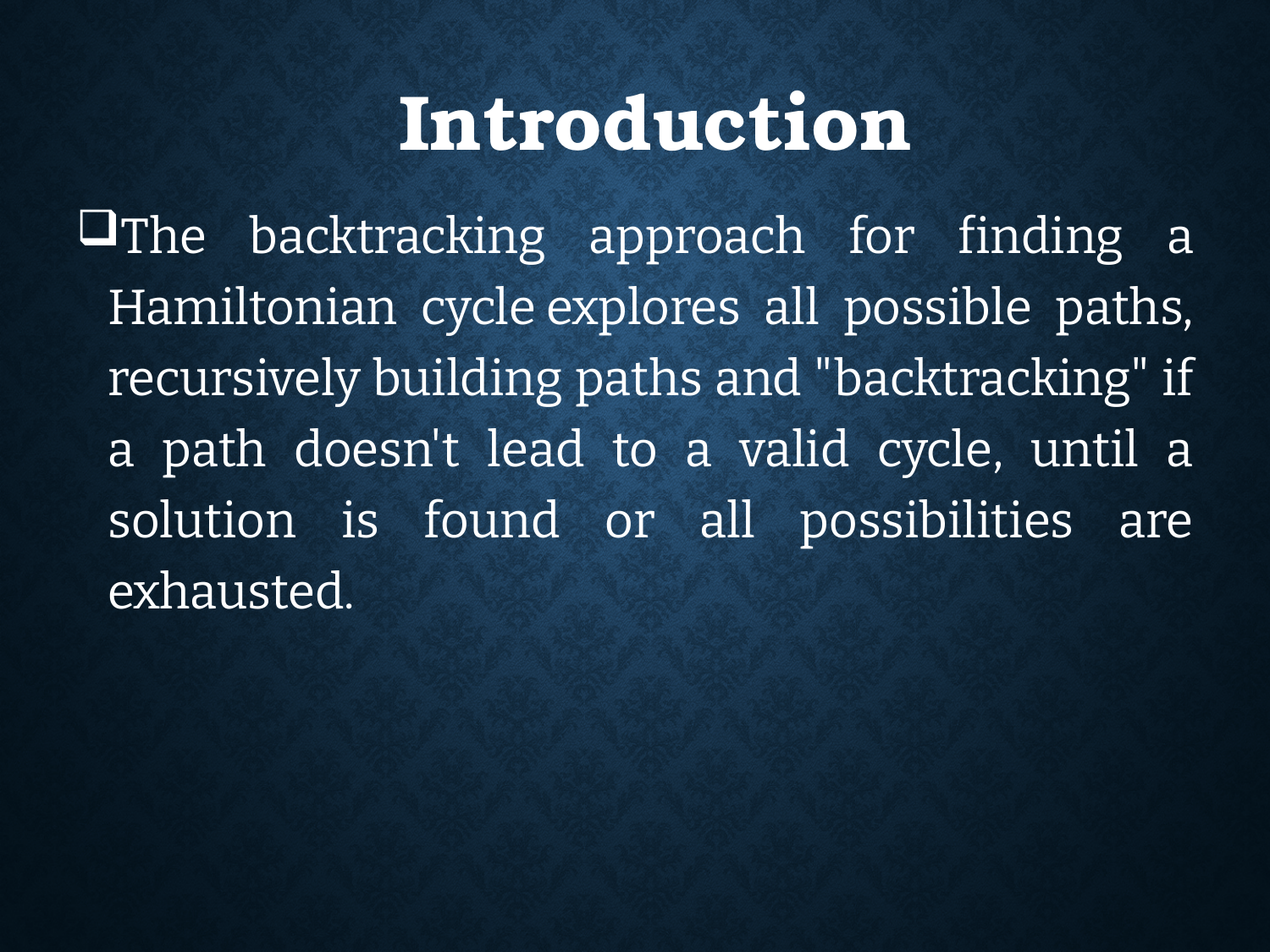

# Introduction
The backtracking approach for finding a Hamiltonian cycle explores all possible paths, recursively building paths and "backtracking" if a path doesn't lead to a valid cycle, until a solution is found or all possibilities are exhausted.